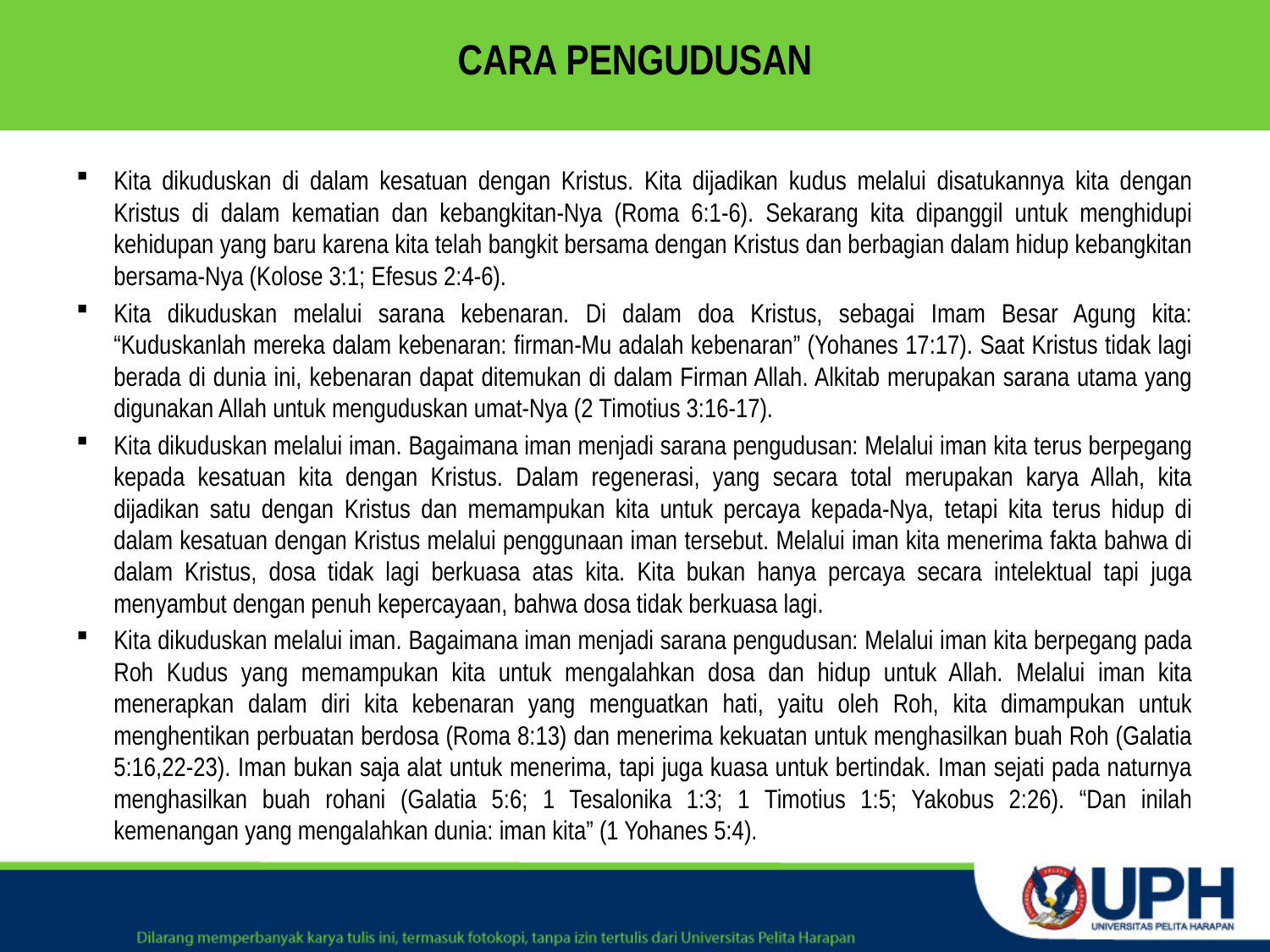

# CARA PENGUDUSAN
Kita dikuduskan di dalam kesatuan dengan Kristus. Kita dijadikan kudus melalui disatukannya kita dengan Kristus di dalam kematian dan kebangkitan-Nya (Roma 6:1-6). Sekarang kita dipanggil untuk menghidupi kehidupan yang baru karena kita telah bangkit bersama dengan Kristus dan berbagian dalam hidup kebangkitan bersama-Nya (Kolose 3:1; Efesus 2:4-6).
Kita dikuduskan melalui sarana kebenaran. Di dalam doa Kristus, sebagai Imam Besar Agung kita: “Kuduskanlah mereka dalam kebenaran: firman-Mu adalah kebenaran” (Yohanes 17:17). Saat Kristus tidak lagi berada di dunia ini, kebenaran dapat ditemukan di dalam Firman Allah. Alkitab merupakan sarana utama yang digunakan Allah untuk menguduskan umat-Nya (2 Timotius 3:16-17).
Kita dikuduskan melalui iman. Bagaimana iman menjadi sarana pengudusan: Melalui iman kita terus berpegang kepada kesatuan kita dengan Kristus. Dalam regenerasi, yang secara total merupakan karya Allah, kita dijadikan satu dengan Kristus dan memampukan kita untuk percaya kepada-Nya, tetapi kita terus hidup di dalam kesatuan dengan Kristus melalui penggunaan iman tersebut. Melalui iman kita menerima fakta bahwa di dalam Kristus, dosa tidak lagi berkuasa atas kita. Kita bukan hanya percaya secara intelektual tapi juga menyambut dengan penuh kepercayaan, bahwa dosa tidak berkuasa lagi.
Kita dikuduskan melalui iman. Bagaimana iman menjadi sarana pengudusan: Melalui iman kita berpegang pada Roh Kudus yang memampukan kita untuk mengalahkan dosa dan hidup untuk Allah. Melalui iman kita menerapkan dalam diri kita kebenaran yang menguatkan hati, yaitu oleh Roh, kita dimampukan untuk menghentikan perbuatan berdosa (Roma 8:13) dan menerima kekuatan untuk menghasilkan buah Roh (Galatia 5:16,22-23). Iman bukan saja alat untuk menerima, tapi juga kuasa untuk bertindak. Iman sejati pada naturnya menghasilkan buah rohani (Galatia 5:6; 1 Tesalonika 1:3; 1 Timotius 1:5; Yakobus 2:26). “Dan inilah kemenangan yang mengalahkan dunia: iman kita” (1 Yohanes 5:4).